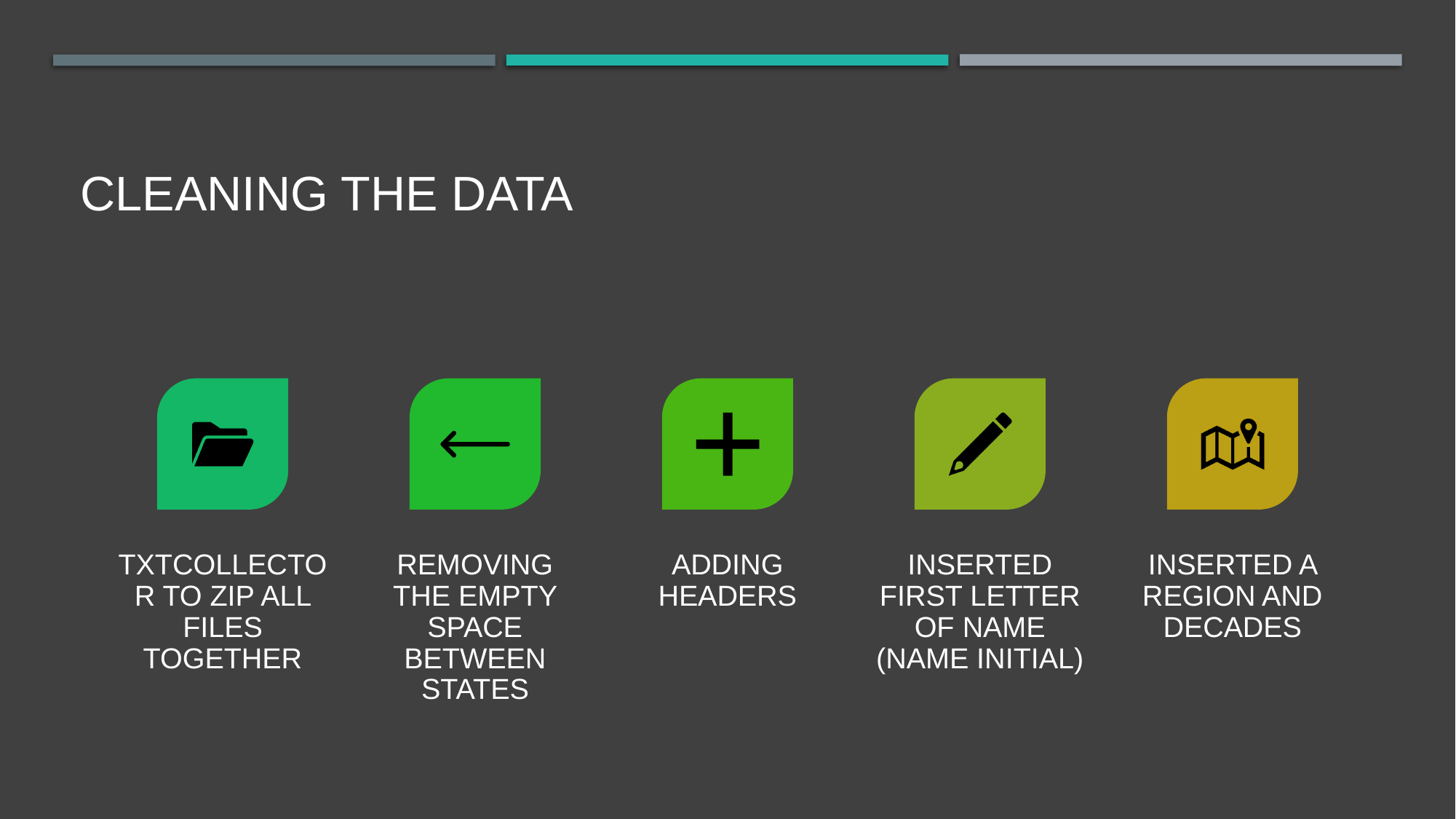

# Cleaning the data
txtcollector to zip all files together
Removing the empty space between states
Adding headers
Inserted first letter of name (name initial)
Inserted a region and decades